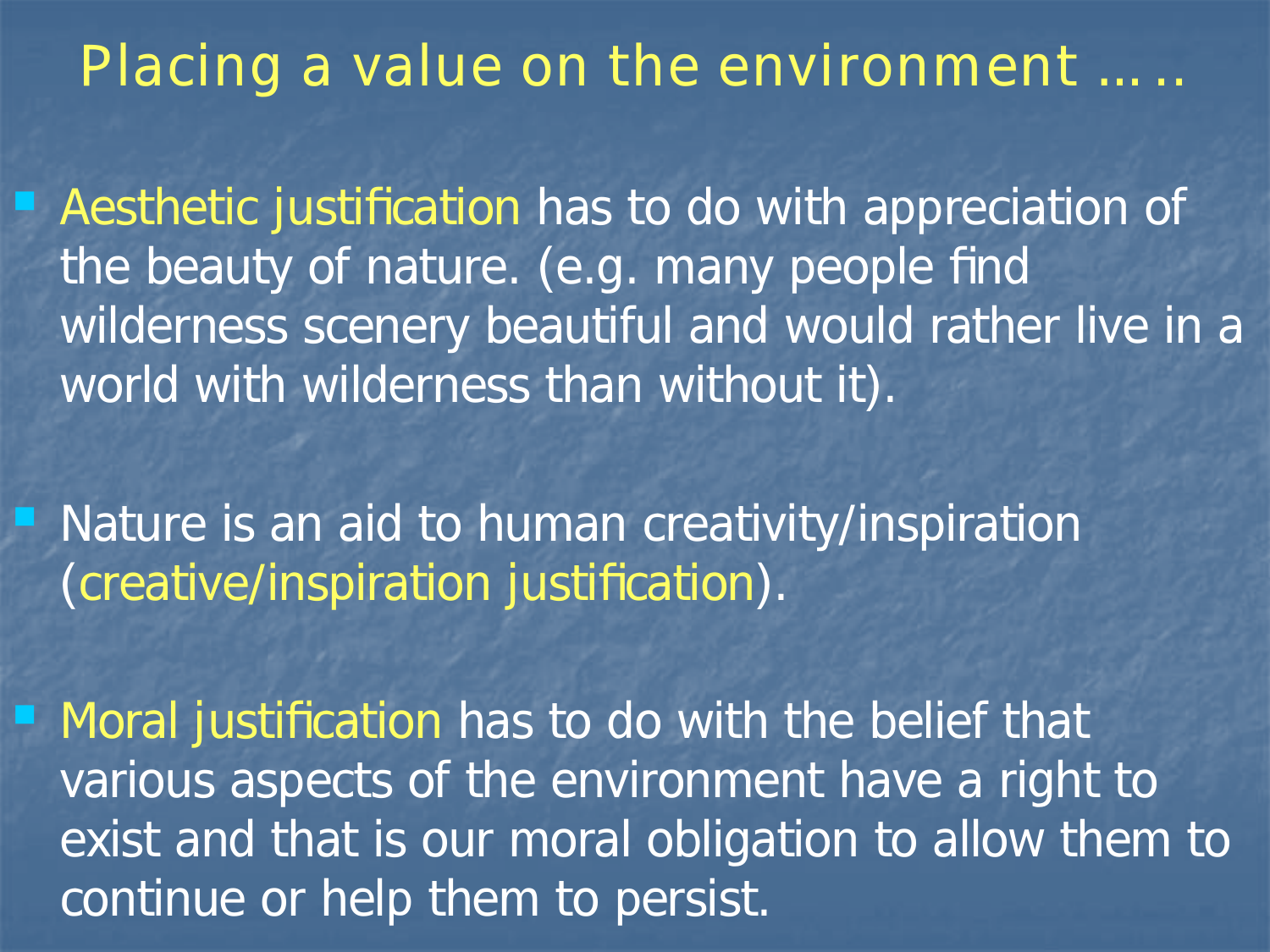

# Placing a value on the environment …..
Aesthetic justification has to do with appreciation of the beauty of nature. (e.g. many people find wilderness scenery beautiful and would rather live in a world with wilderness than without it).

Nature is an aid to human creativity/inspiration (creative/inspiration justification).

Moral justification has to do with the belief that various aspects of the environment have a right to exist and that is our moral obligation to allow them to continue or help them to persist.